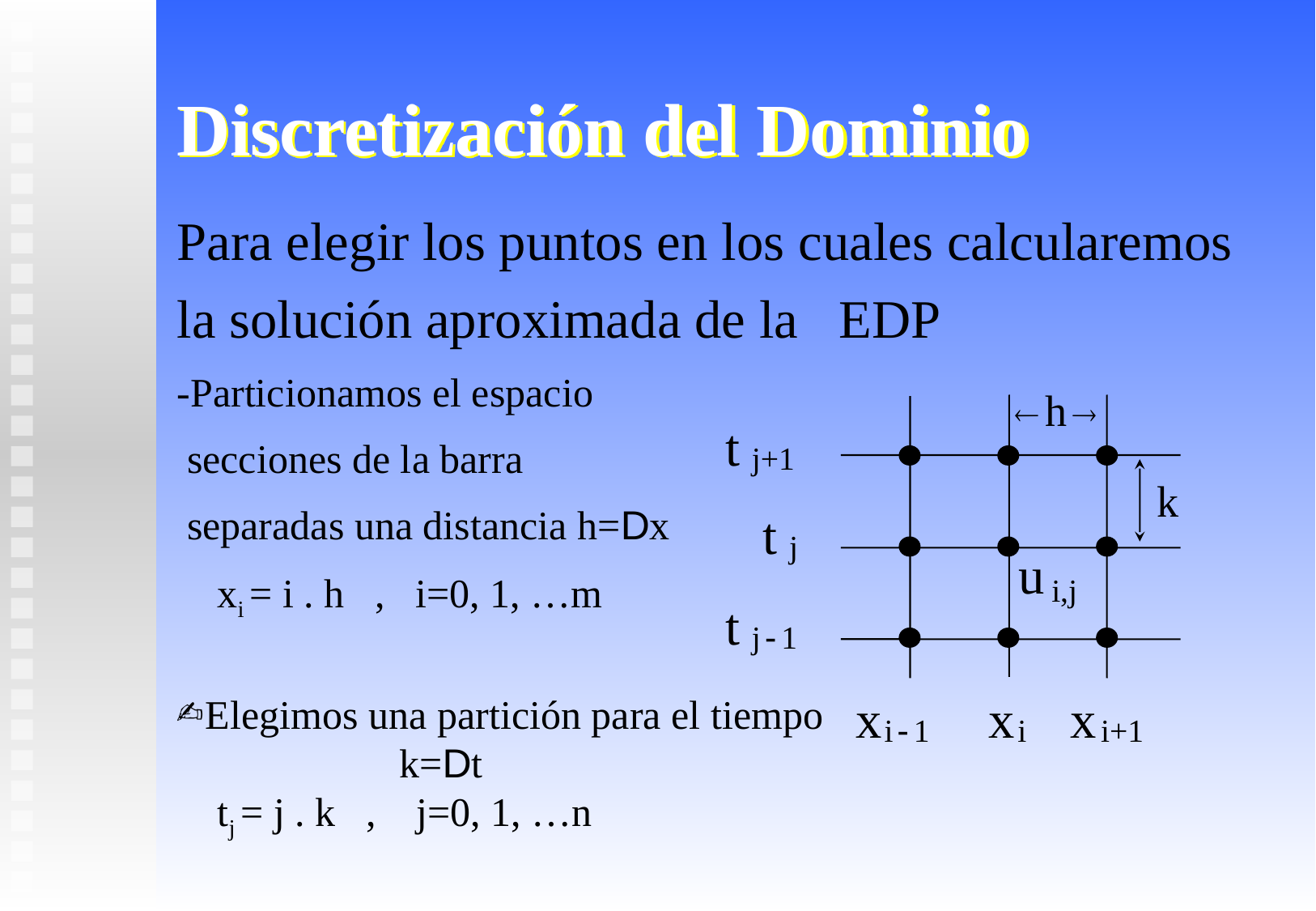

# Discretización del Dominio
Para elegir los puntos en los cuales calcularemos la solución aproximada de la   EDP
-Particionamos el espacio
 secciones de la barra
 separadas una distancia h=Dx
    xi = i . h   ,   i=0, 1, …m

Elegimos una partición para el tiempo
                      k=Dt
    tj = j . k   ,    j=0, 1, …n

h
←
→

t
j+1

k
t
j
u

i,j
t
j
1
−

 x
 x
  x
i
1
i
i+1
−